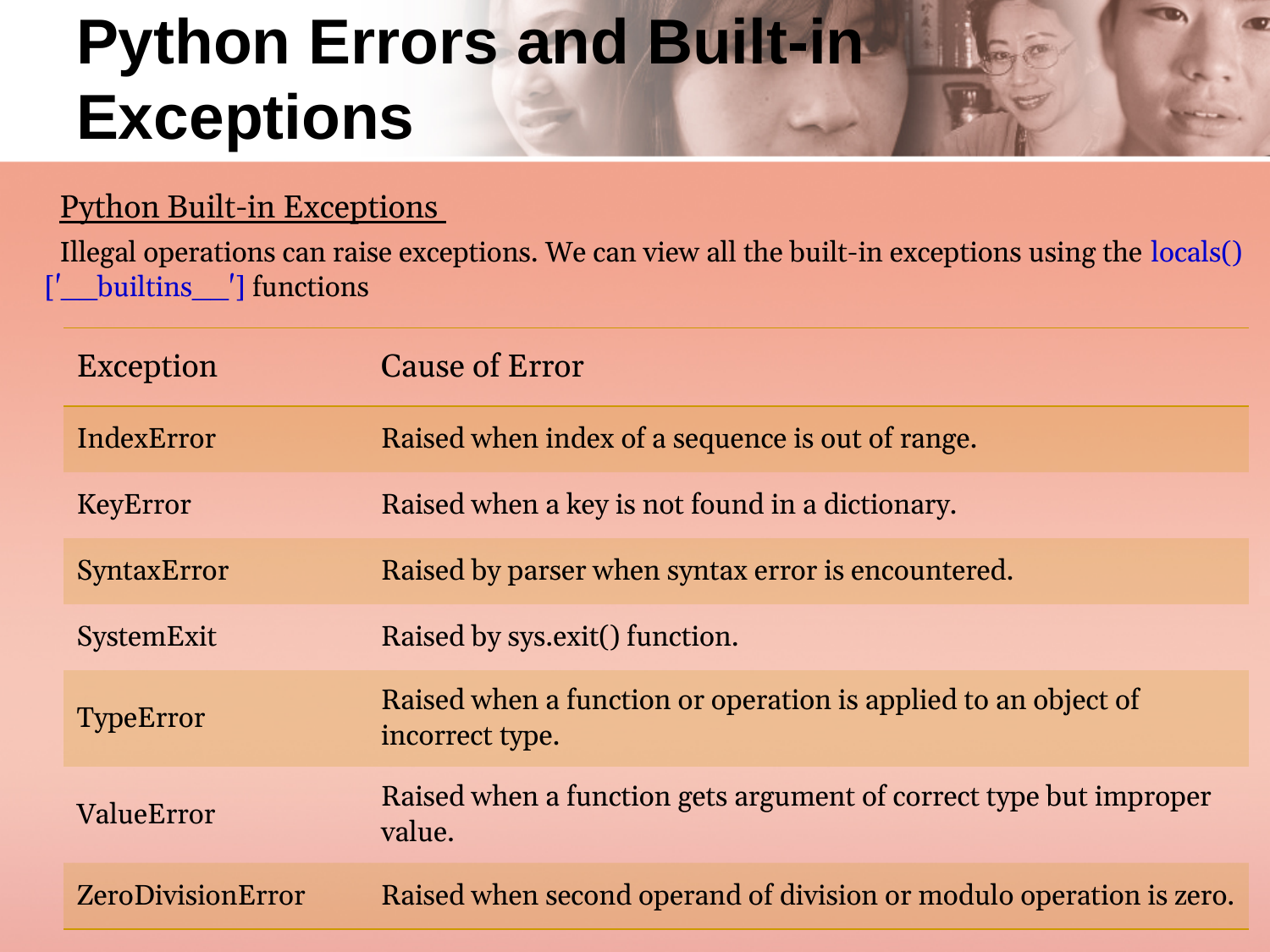

# Python Errors and Built-in Exceptions
  Python Built-in Exceptions
  Illegal operations can raise exceptions. We can view all the built-in exceptions using the locals()['__builtins__'] functions

| Exception | Cause of Error |
| --- | --- |
| IndexError | Raised when index of a sequence is out of range. |
| KeyError | Raised when a key is not found in a dictionary. |
| SyntaxError | Raised by parser when syntax error is encountered. |
| SystemExit | Raised by sys.exit() function. |
| TypeError | Raised when a function or operation is applied to an object of incorrect type. |
| ValueError | Raised when a function gets argument of correct type but improper value. |
| ZeroDivisionError | Raised when second operand of division or modulo operation is zero. |